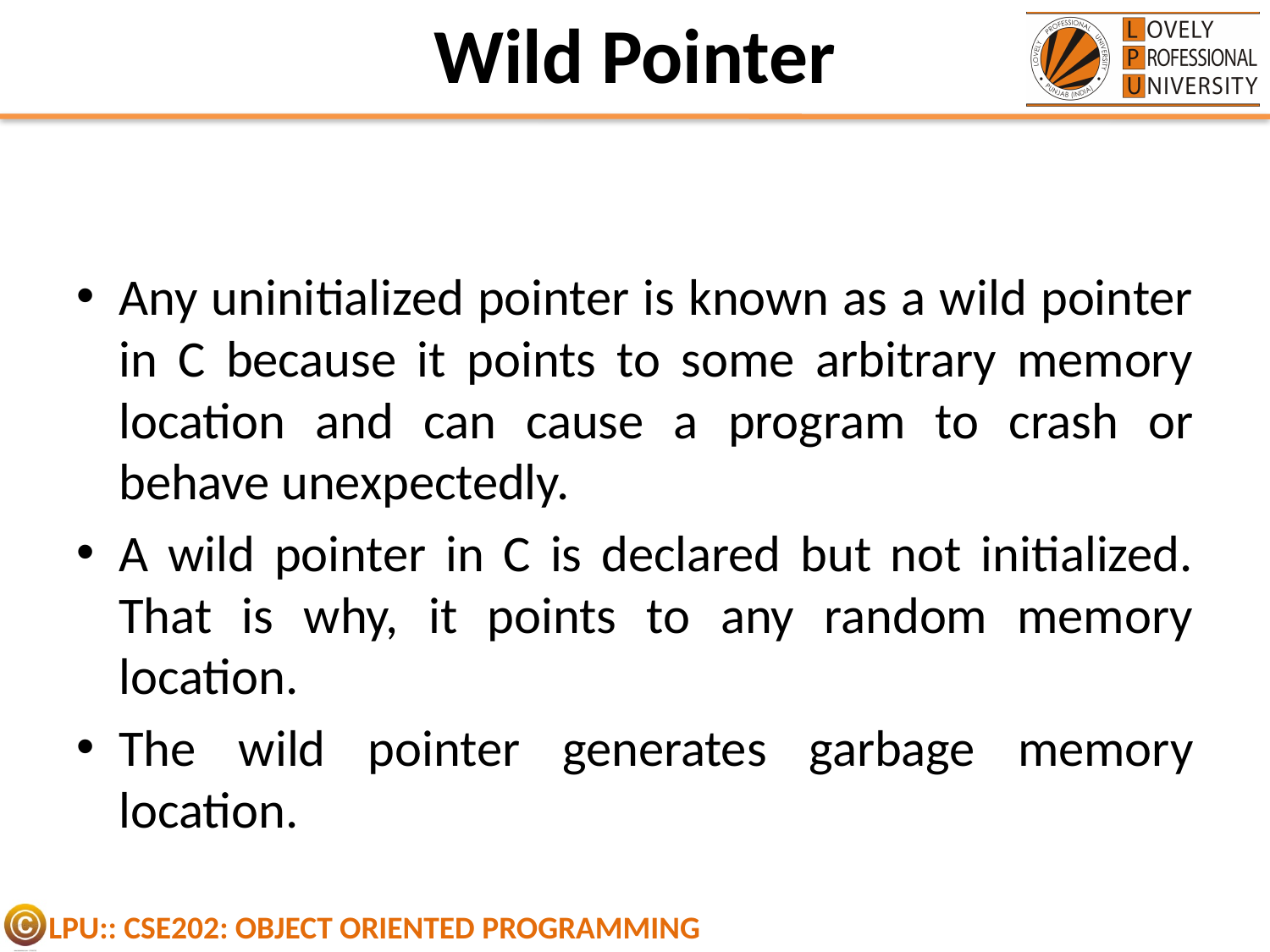

# Wild Pointer

Any uninitialized pointer is known as a wild pointer in C because it points to some arbitrary memory location and can cause a program to crash or behave unexpectedly.
A wild pointer in C is declared but not initialized. That is why, it points to any random memory location.
The wild pointer generates garbage memory location.